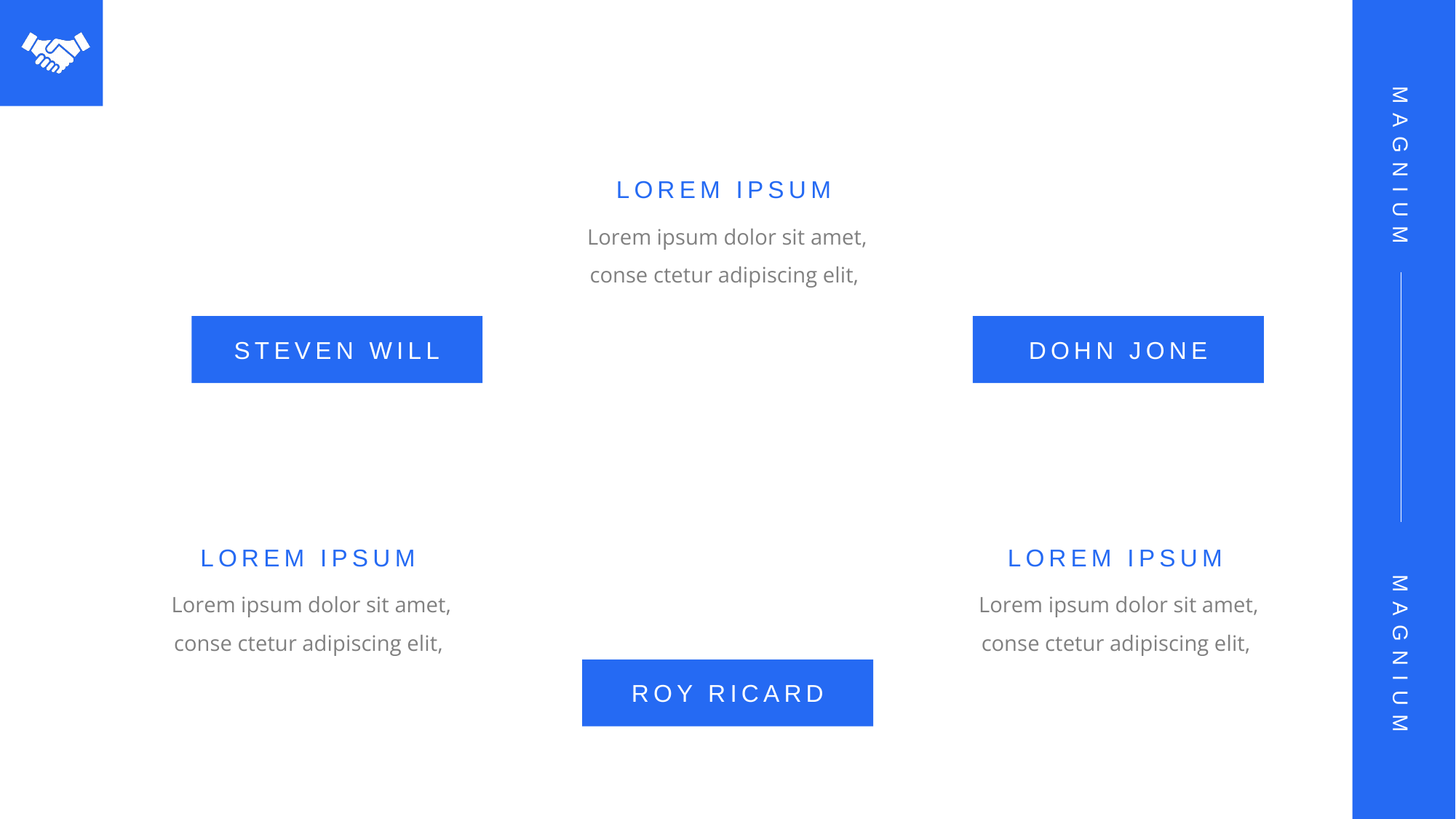

LOREM IPSUM

Lorem ipsum dolor sit amet, conse ctetur adipiscing elit,
STEVEN WILL
DOHN JONE

LOREM IPSUM
LOREM IPSUM

Lorem ipsum dolor sit amet, conse ctetur adipiscing elit,
Lorem ipsum dolor sit amet, conse ctetur adipiscing elit,
ROY RICARD